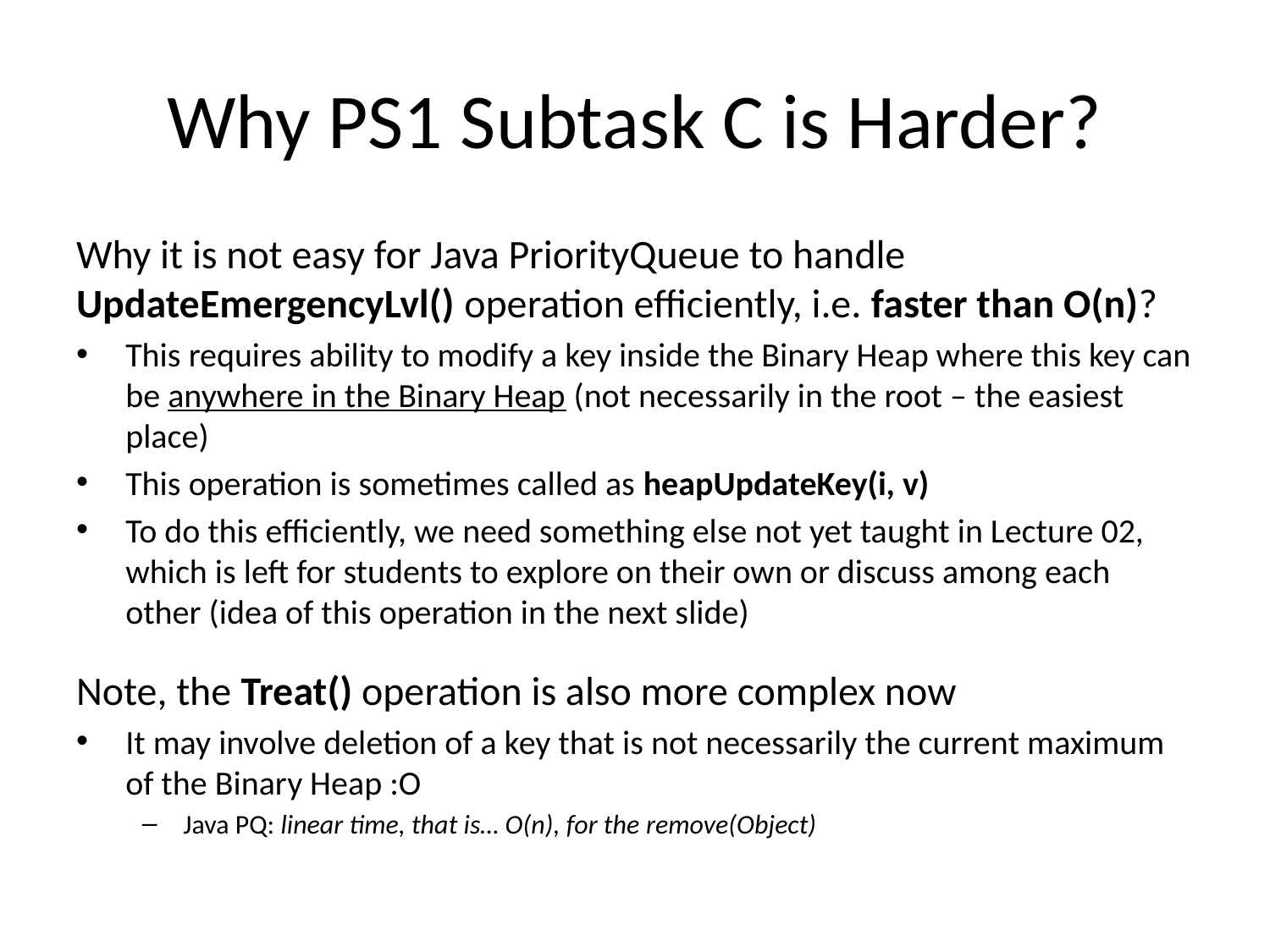

# Why PS1 Subtask C is Harder?
Why it is not easy for Java PriorityQueue to handle UpdateEmergencyLvl() operation efficiently, i.e. faster than O(n)?
This requires ability to modify a key inside the Binary Heap where this key can be anywhere in the Binary Heap (not necessarily in the root – the easiest place)
This operation is sometimes called as heapUpdateKey(i, v)
To do this efficiently, we need something else not yet taught in Lecture 02, which is left for students to explore on their own or discuss among each other (idea of this operation in the next slide)

Note, the Treat() operation is also more complex now
It may involve deletion of a key that is not necessarily the current maximum of the Binary Heap :O
Java PQ: linear time, that is… O(n), for the remove(Object)